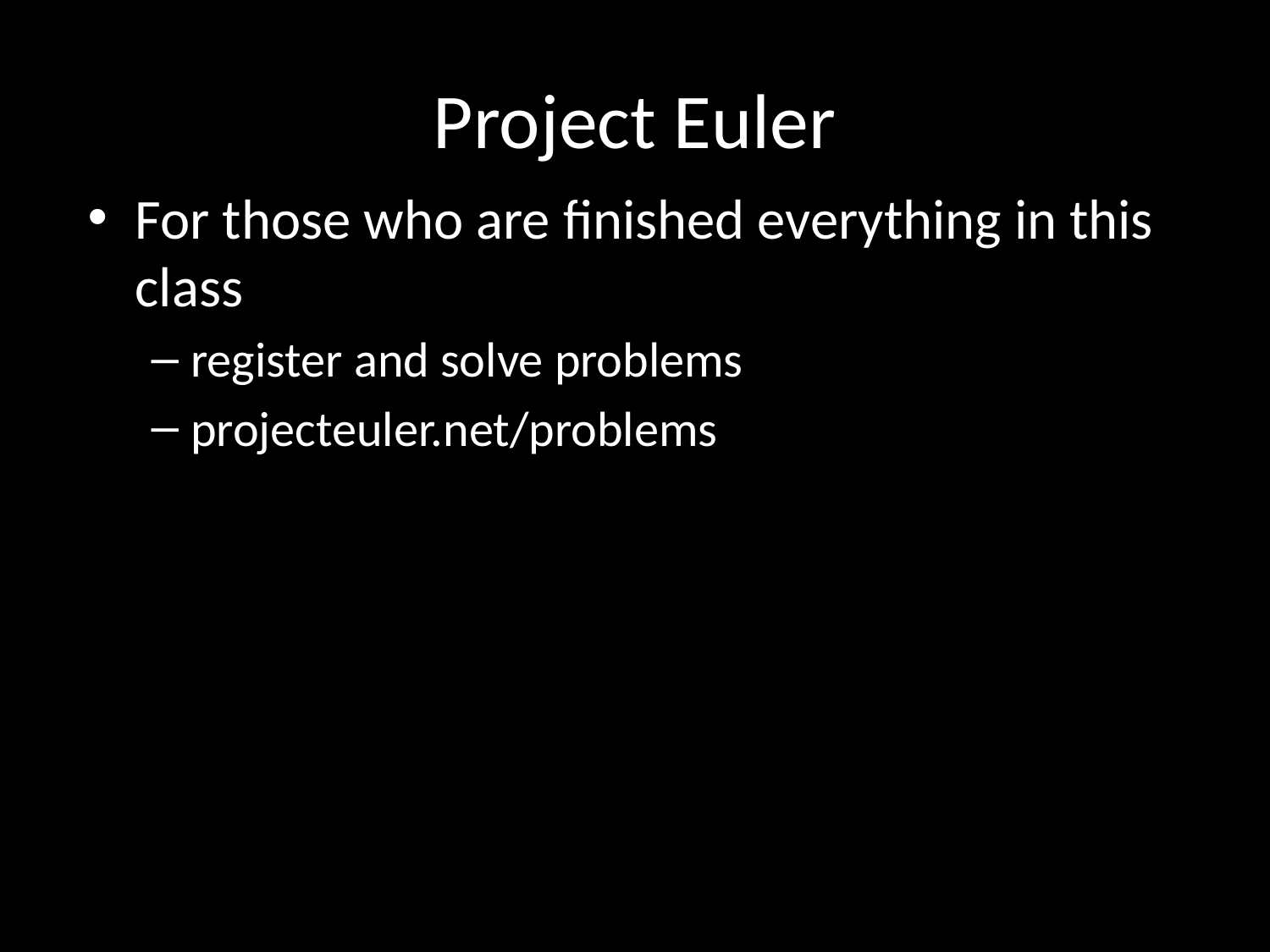

# Project Euler
For those who are finished everything in this class
register and solve problems
projecteuler.net/problems